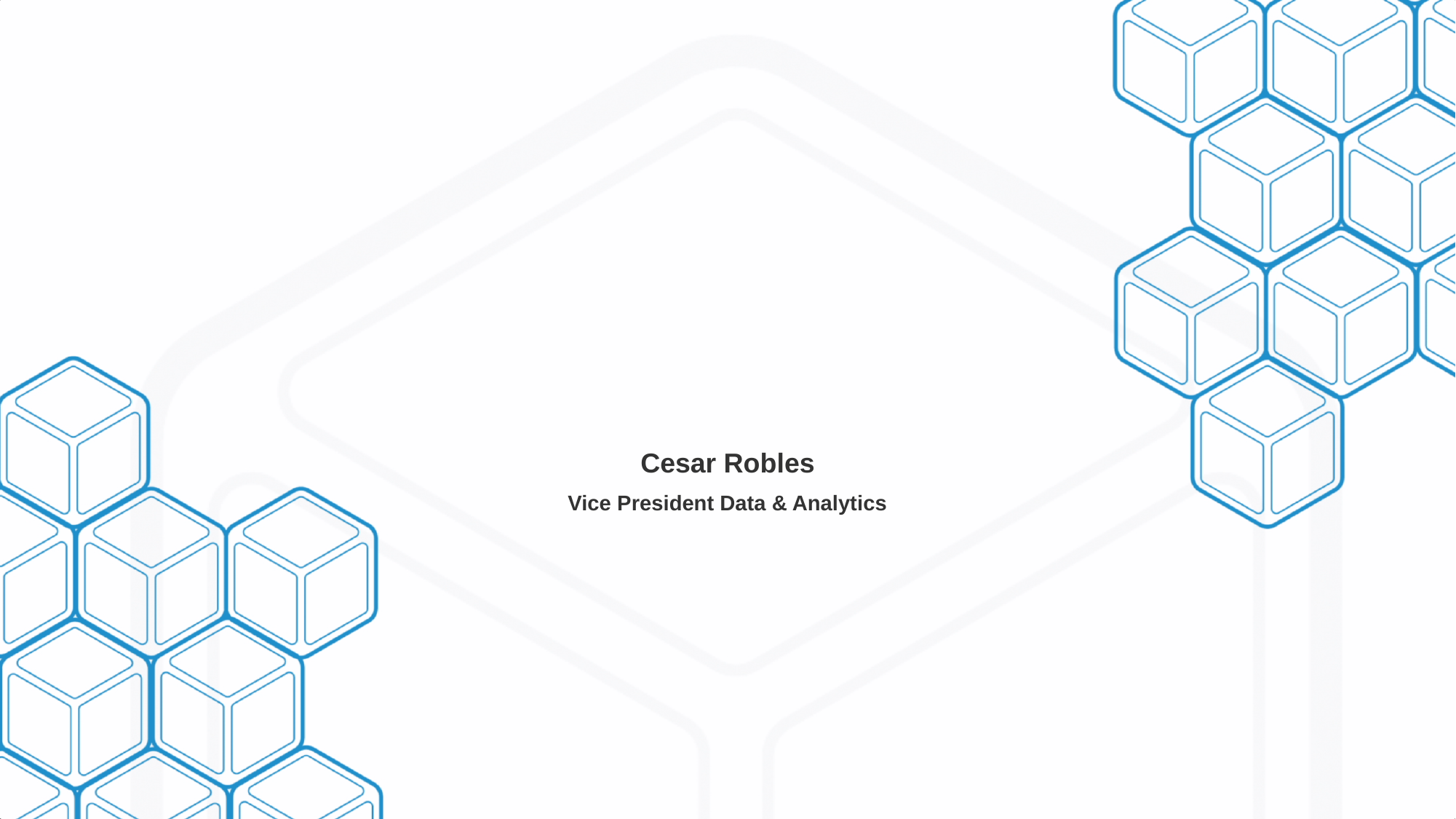

#
Cesar Robles
Vice President Data & Analytics